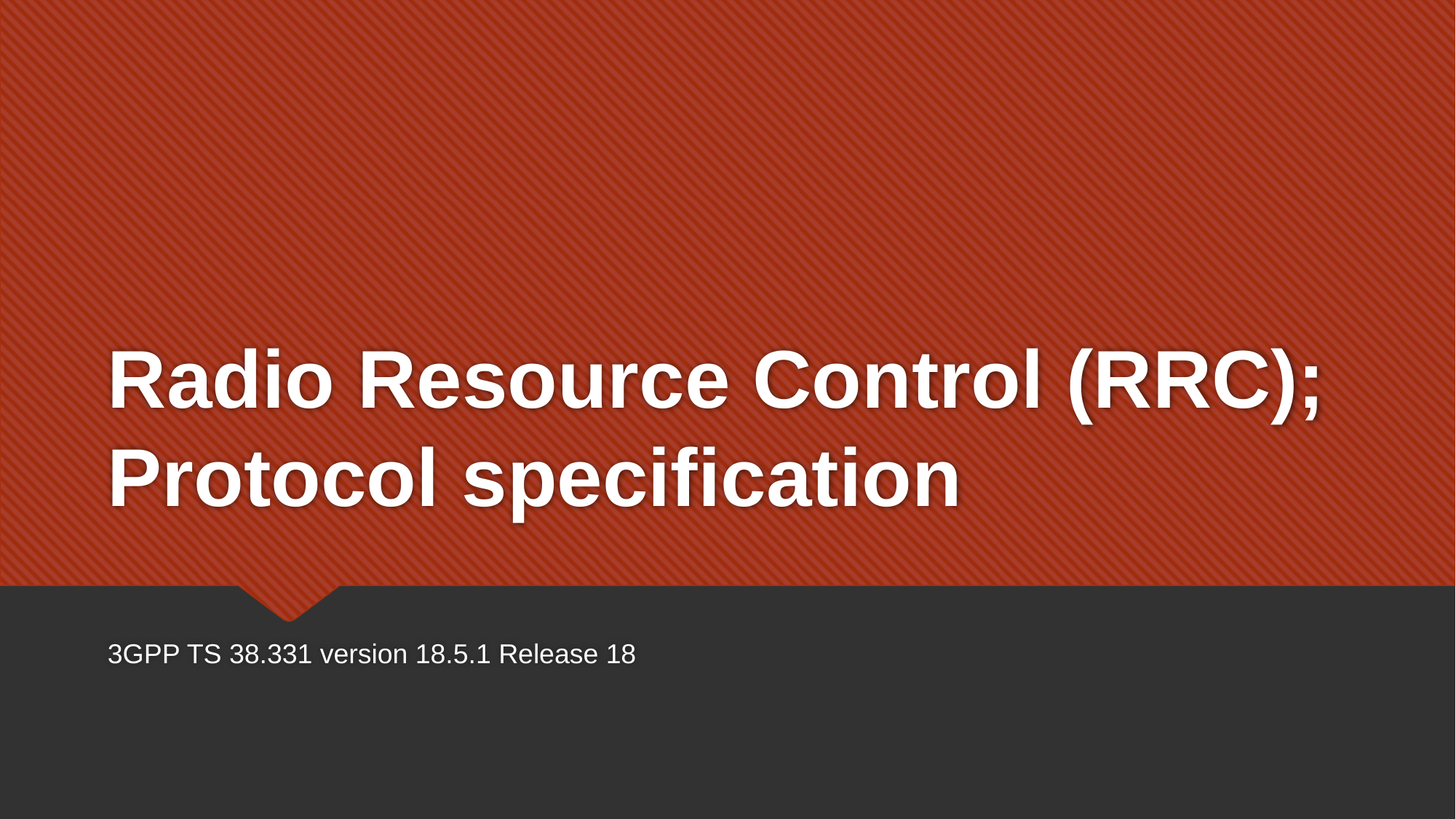

# Radio Resource Control (RRC); Protocol specification
3GPP TS 38.331 version 18.5.1 Release 18